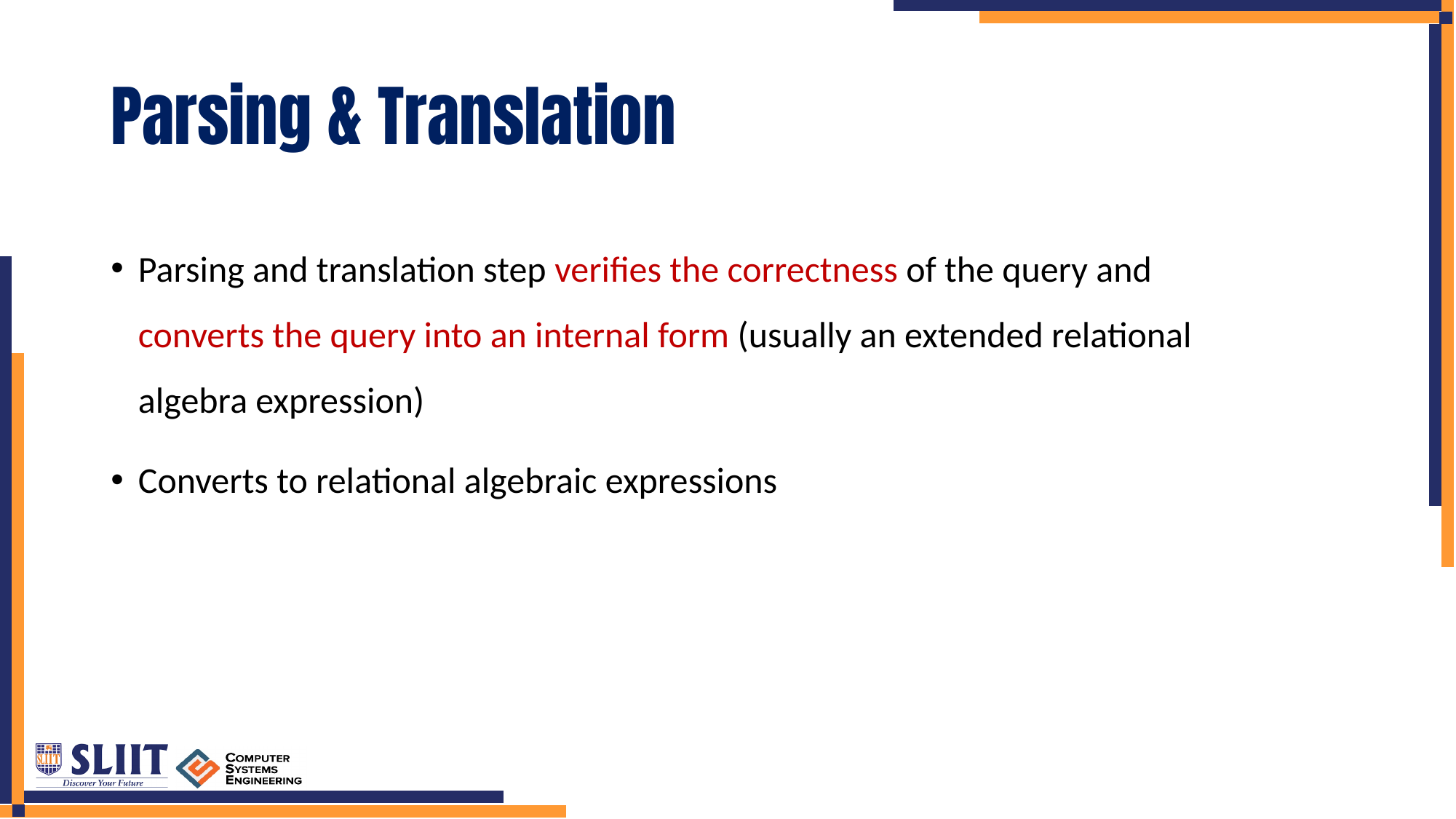

# Parsing & Translation
Parsing and translation step verifies the correctness of the query and converts the query into an internal form (usually an extended relational algebra expression)
Converts to relational algebraic expressions